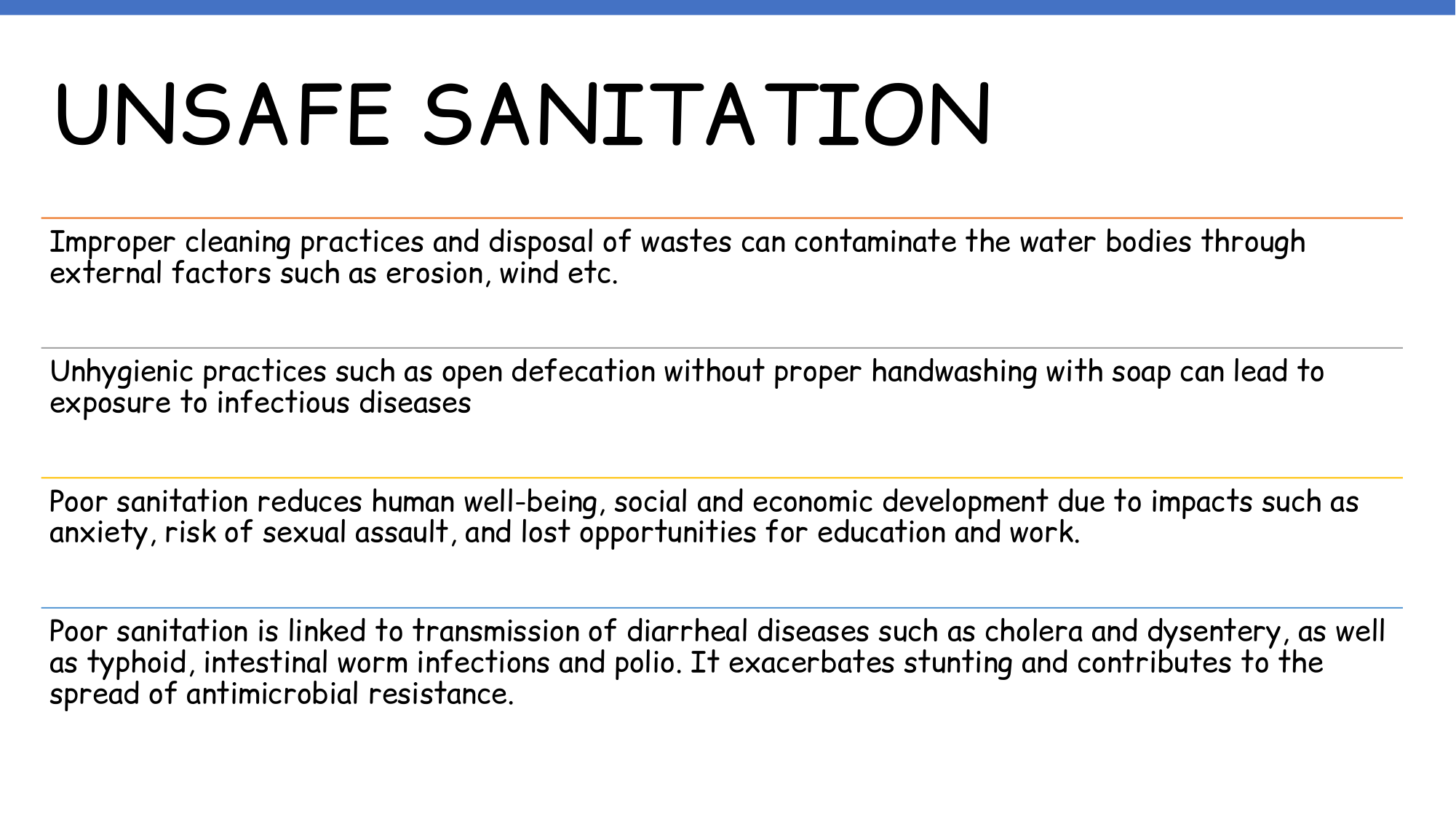

# UNSAFE SANITATION
Improper cleaning practices and disposal of wastes can contaminate the water bodies through external factors such as erosion, wind etc.
Unhygienic practices such as open defecation without proper handwashing with soap can lead to exposure to infectious diseases
Poor sanitation reduces human well-being, social and economic development due to impacts such as anxiety, risk of sexual assault, and lost opportunities for education and work.
Poor sanitation is linked to transmission of diarrheal diseases such as cholera and dysentery, as well as typhoid, intestinal worm infections and polio. It exacerbates stunting and contributes to the spread of antimicrobial resistance.